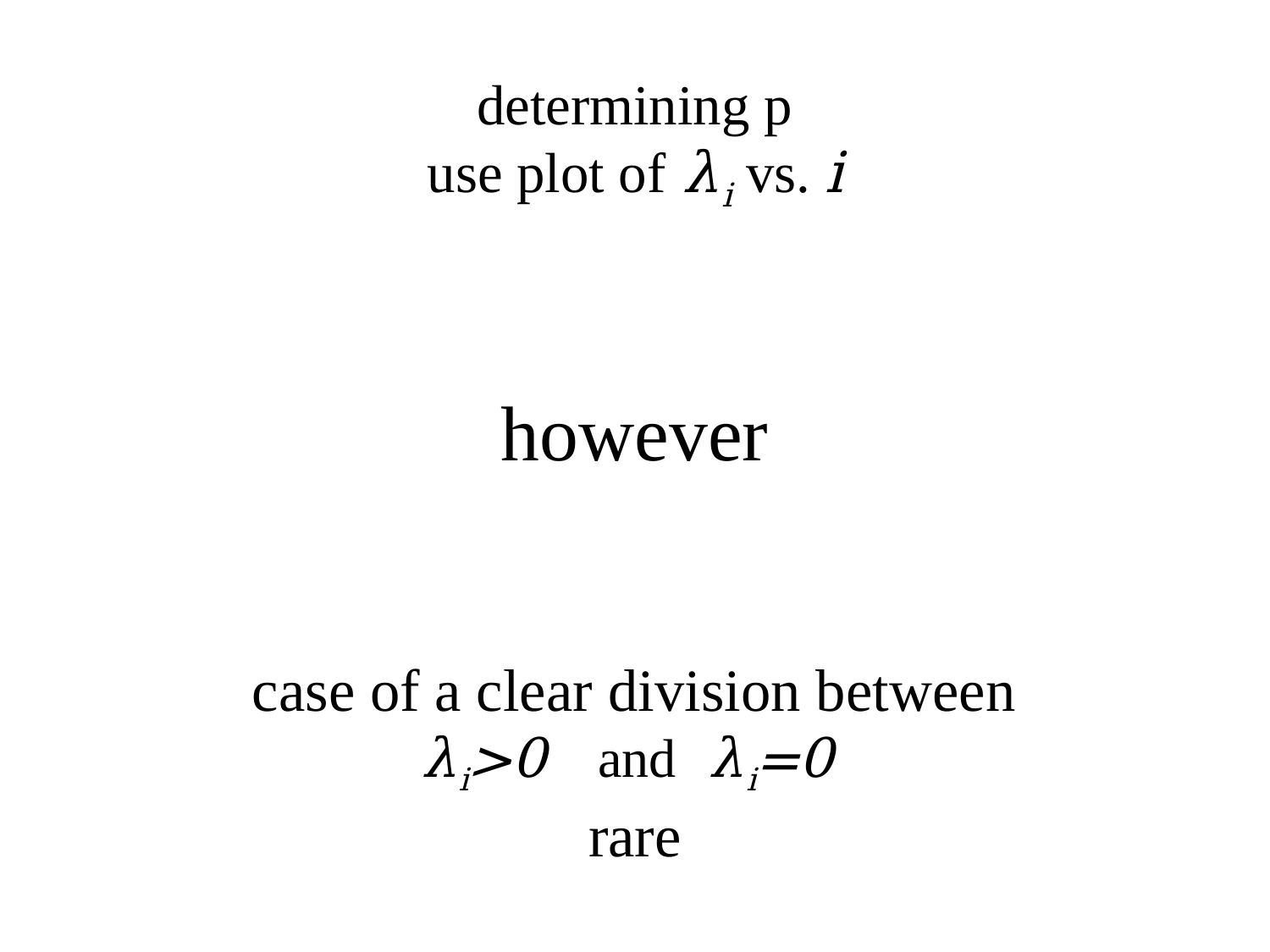

# determining p use plot of λi vs. i
however
case of a clear division between
λi>0   and  λi=0
rare